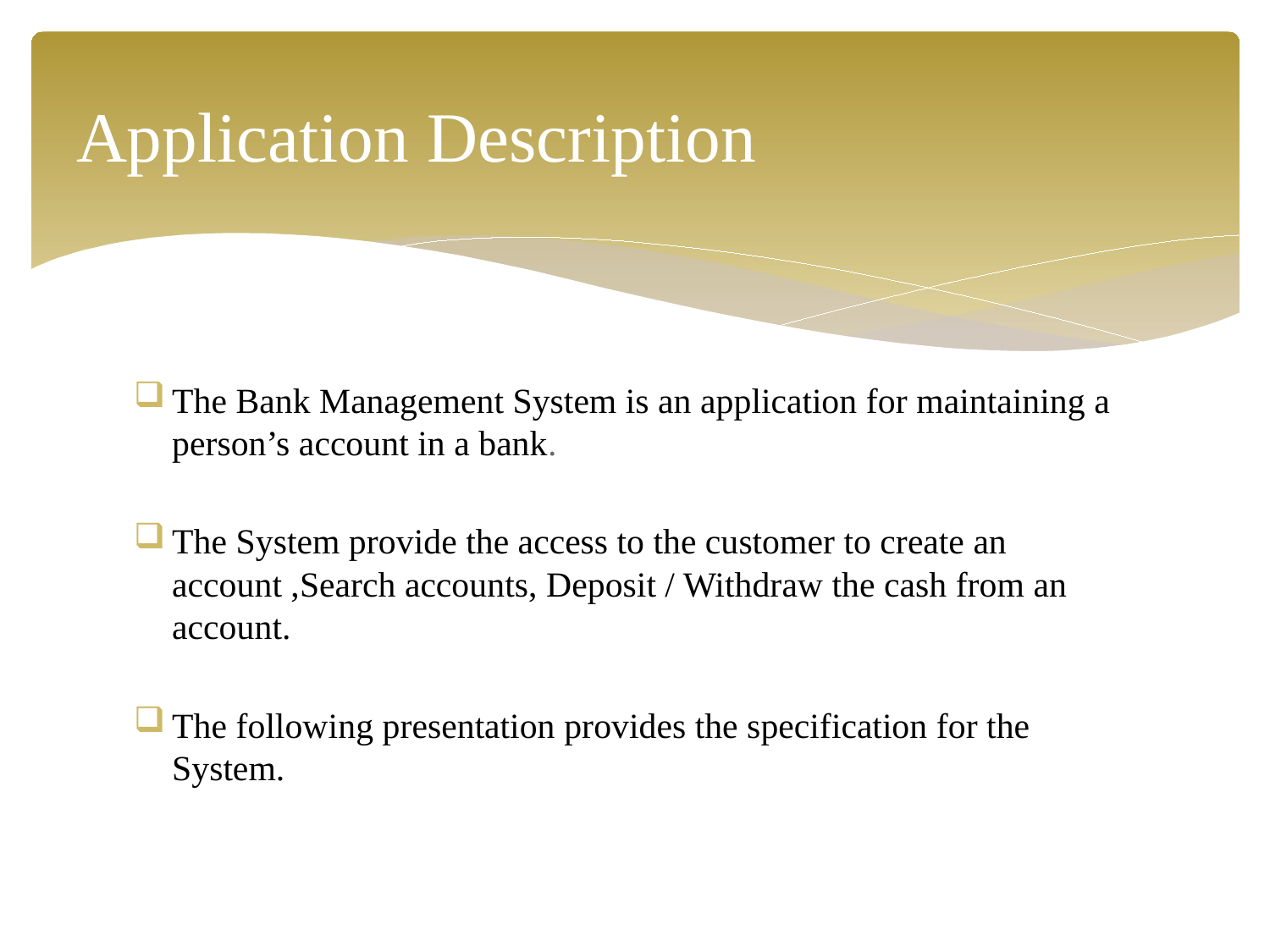

# Application Description
The Bank Management System is an application for maintaining a person’s account in a bank.

The System provide the access to the customer to create an account ,Search accounts, Deposit / Withdraw the cash from an account.

The following presentation provides the specification for the System.